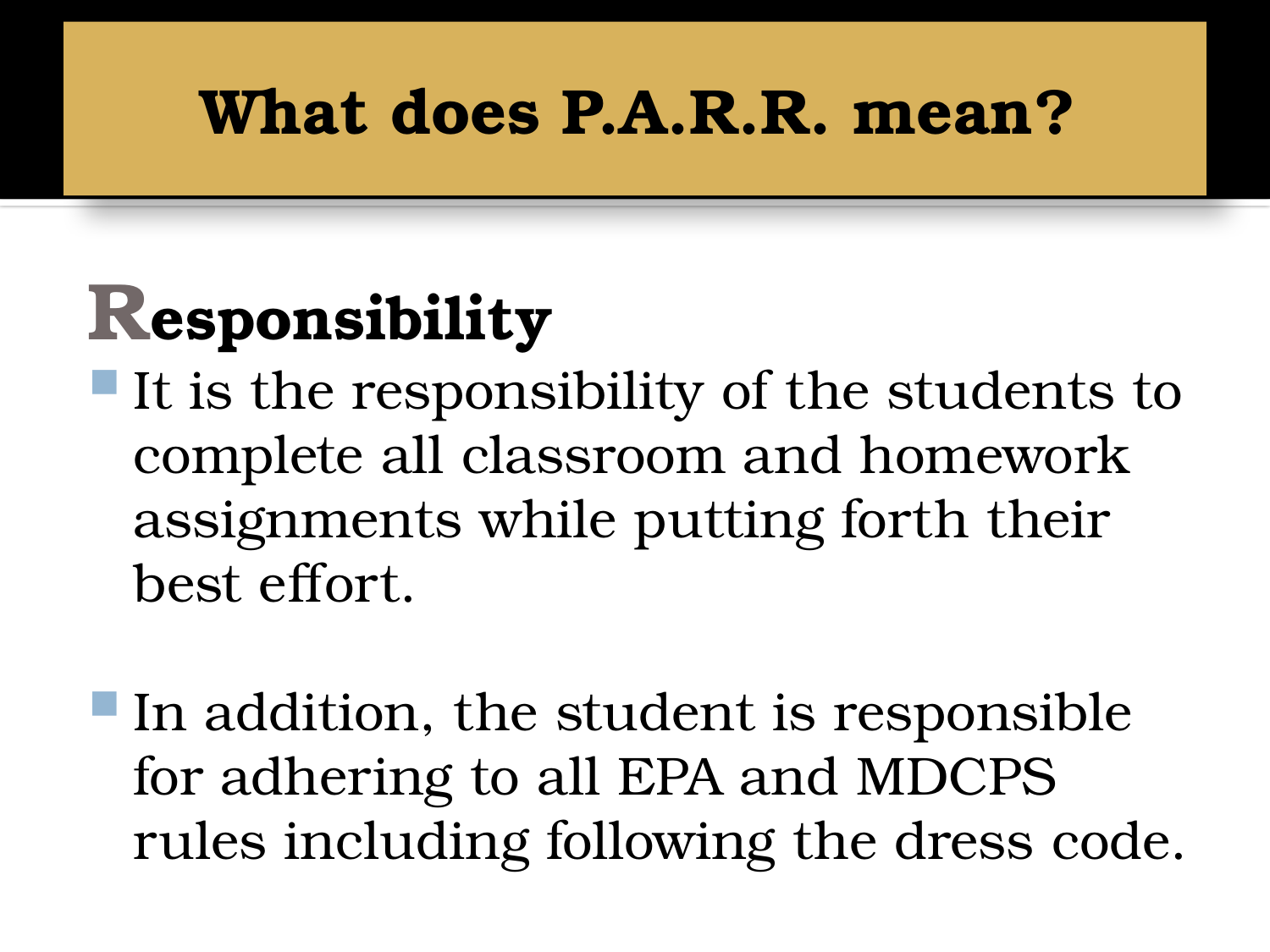

# What does P.A.R.R. mean?
Responsibility
It is the responsibility of the students to complete all classroom and homework assignments while putting forth their best effort.

In addition, the student is responsible for adhering to all EPA and MDCPS rules including following the dress code.